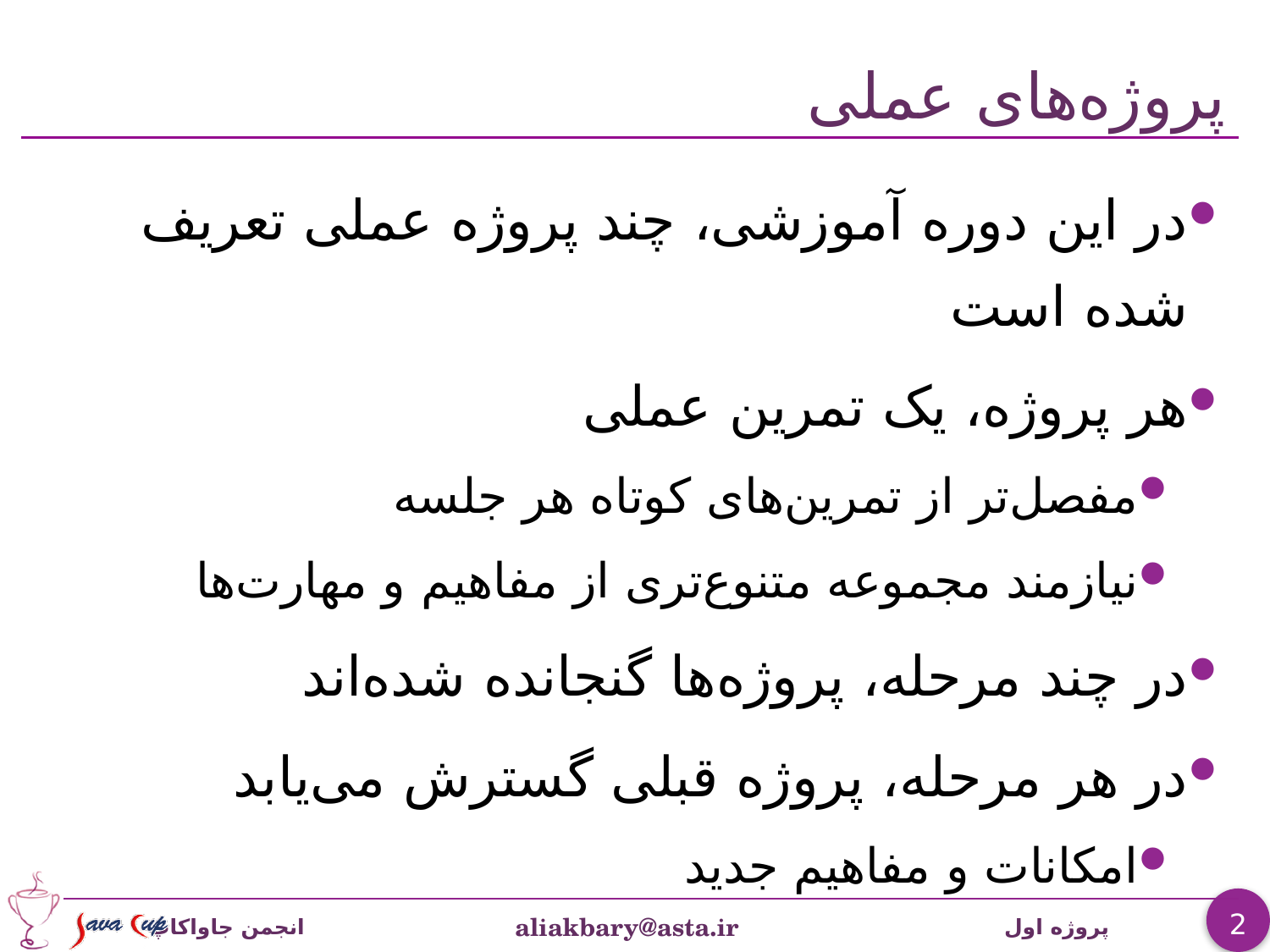

# پروژه‌های عملی
در این دوره آموزشی، چند پروژه عملی تعريف شده است
هر پروژه، یک تمرین عملی
مفصل‌تر از تمرين‌های کوتاه هر جلسه
نیازمند مجموعه متنوع‌تری از مفاهیم و مهارت‌ها
در چند مرحله، پروژه‌ها گنجانده شده‌اند
در هر مرحله، پروژه قبلی گسترش می‌یابد
امکانات و مفاهیم جدید